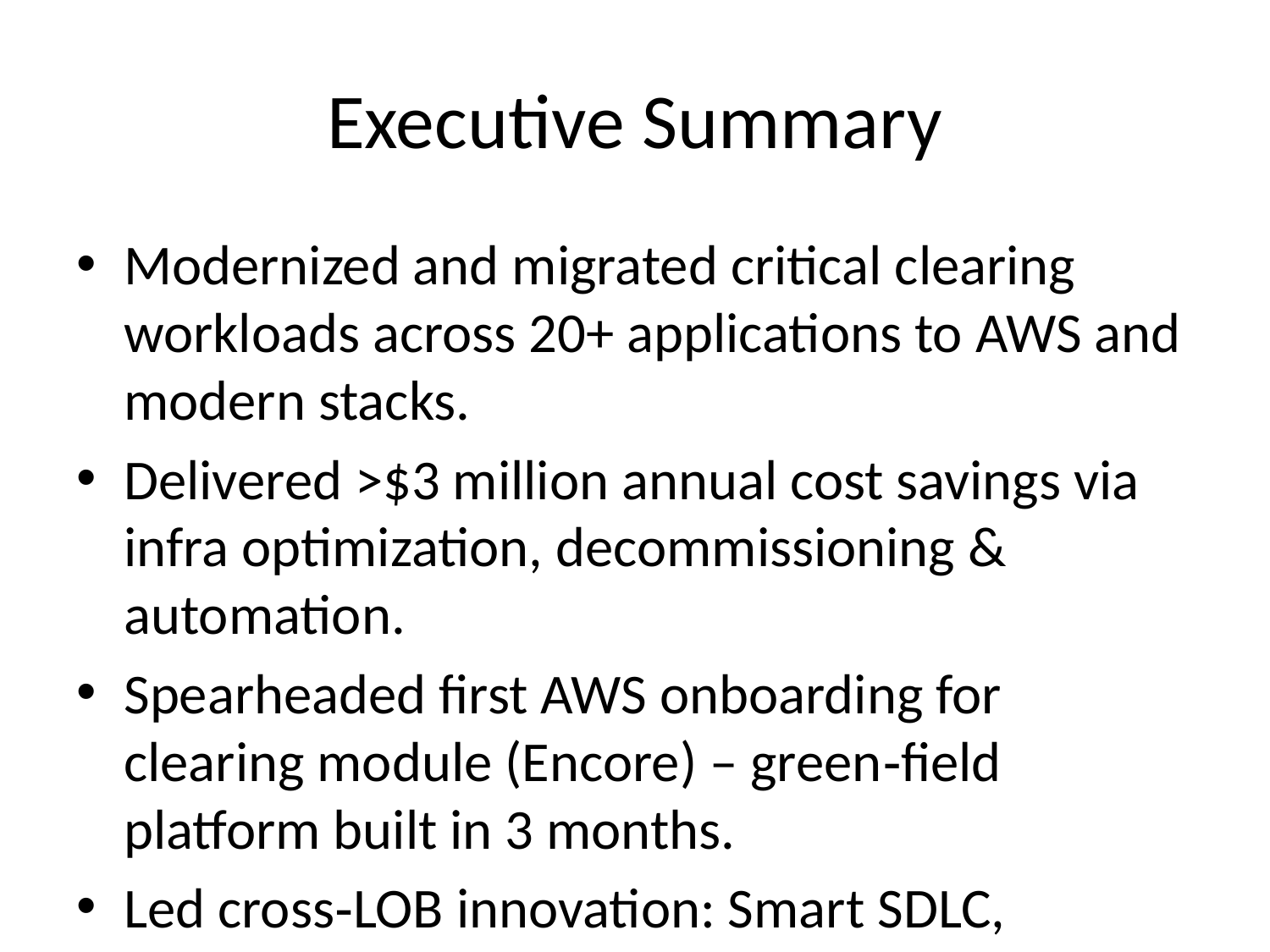

# Executive Summary
Modernized and migrated critical clearing workloads across 20+ applications to AWS and modern stacks.
Delivered >$3 million annual cost savings via infra optimization, decommissioning & automation.
Spearheaded first AWS onboarding for clearing module (Encore) – green‑field platform built in 3 months.
Led cross‑LOB innovation: Smart SDLC, Magister workflow, Moneta MQ wrapper over Spring Boot.
Recognized architect & mentor; multiple cloud & DevOps certifications (CKAD, Terraform, AWS SA).